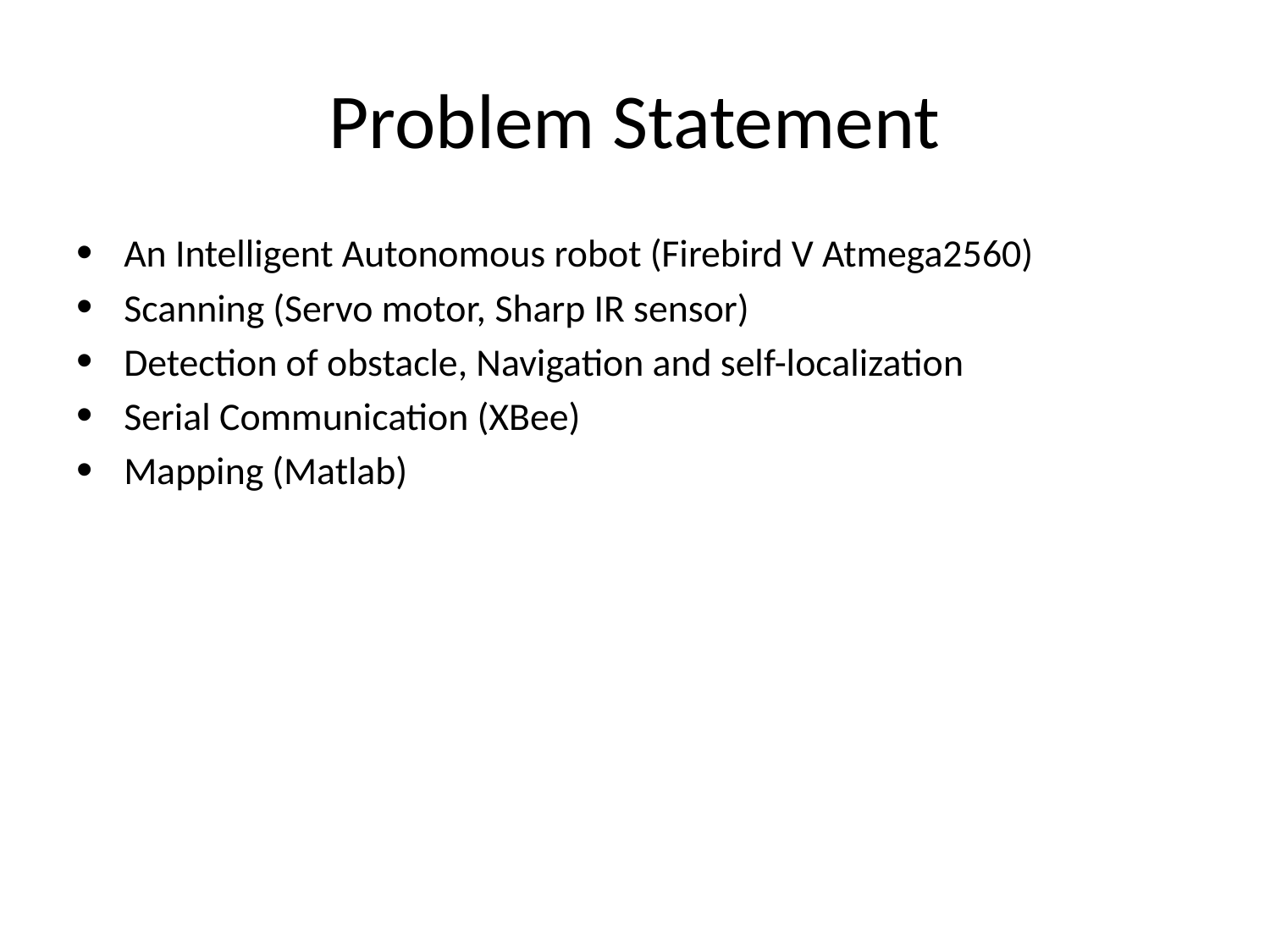

# Problem Statement
An Intelligent Autonomous robot (Firebird V Atmega2560)
Scanning (Servo motor, Sharp IR sensor)
Detection of obstacle, Navigation and self-localization
Serial Communication (XBee)
Mapping (Matlab)